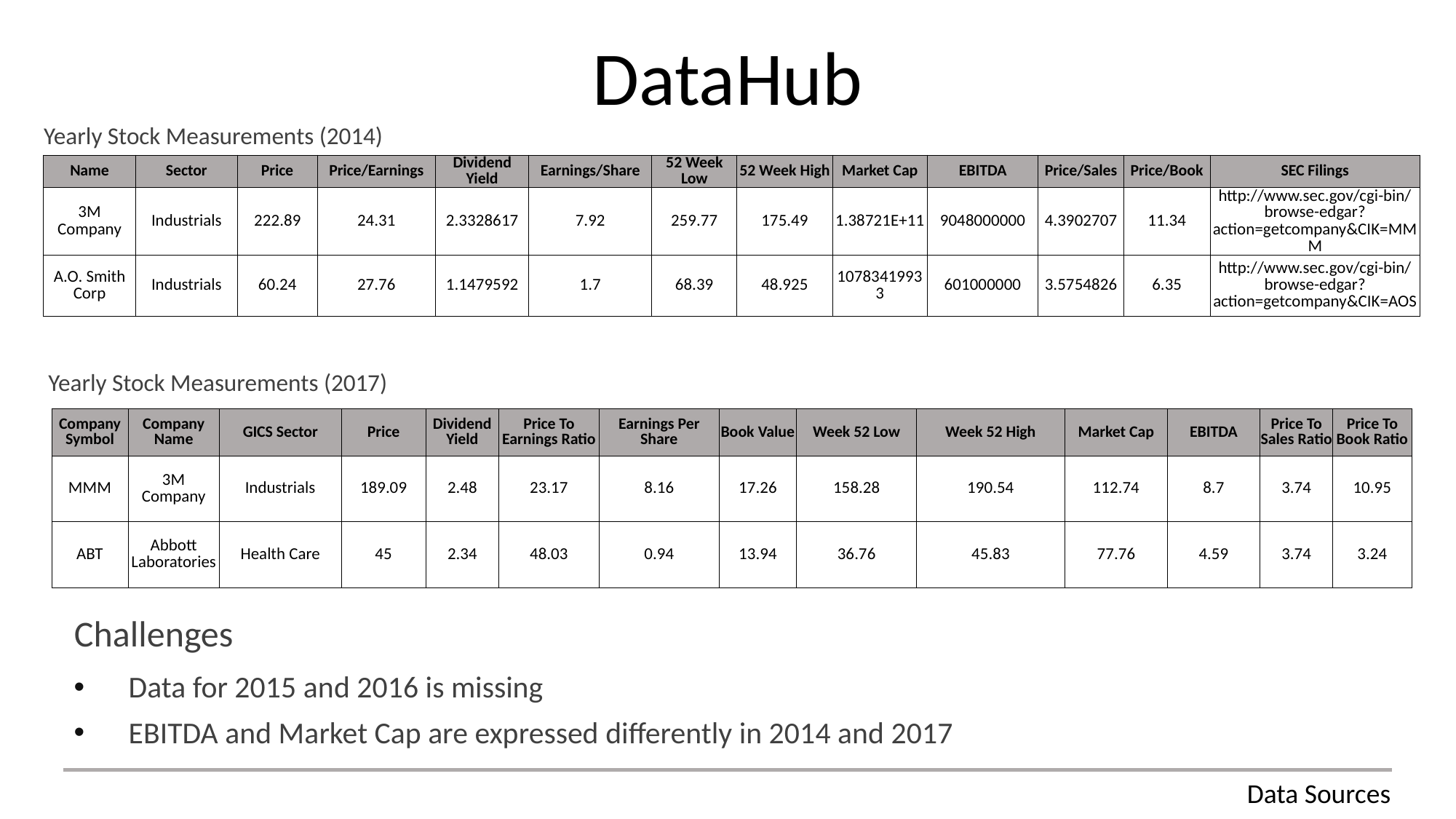

DataHub
Yearly Stock Measurements (2014)
| Name | Sector | Price | Price/Earnings | Dividend Yield | Earnings/Share | 52 Week Low | 52 Week High | Market Cap | EBITDA | Price/Sales | Price/Book | SEC Filings |
| --- | --- | --- | --- | --- | --- | --- | --- | --- | --- | --- | --- | --- |
| 3M Company | Industrials | 222.89 | 24.31 | 2.3328617 | 7.92 | 259.77 | 175.49 | 1.38721E+11 | 9048000000 | 4.3902707 | 11.34 | http://www.sec.gov/cgi-bin/browse-edgar?action=getcompany&CIK=MMM |
| A.O. Smith Corp | Industrials | 60.24 | 27.76 | 1.1479592 | 1.7 | 68.39 | 48.925 | 10783419933 | 601000000 | 3.5754826 | 6.35 | http://www.sec.gov/cgi-bin/browse-edgar?action=getcompany&CIK=AOS |
Yearly Stock Measurements (2017)
| Company Symbol | Company Name | GICS Sector | Price | Dividend Yield | Price To Earnings Ratio | Earnings Per Share | Book Value | Week 52 Low | Week 52 High | Market Cap | EBITDA | Price To Sales Ratio | Price To Book Ratio |
| --- | --- | --- | --- | --- | --- | --- | --- | --- | --- | --- | --- | --- | --- |
| MMM | 3M Company | Industrials | 189.09 | 2.48 | 23.17 | 8.16 | 17.26 | 158.28 | 190.54 | 112.74 | 8.7 | 3.74 | 10.95 |
| ABT | Abbott Laboratories | Health Care | 45 | 2.34 | 48.03 | 0.94 | 13.94 | 36.76 | 45.83 | 77.76 | 4.59 | 3.74 | 3.24 |
Challenges
Data for 2015 and 2016 is missing
EBITDA and Market Cap are expressed differently in 2014 and 2017
Data Sources